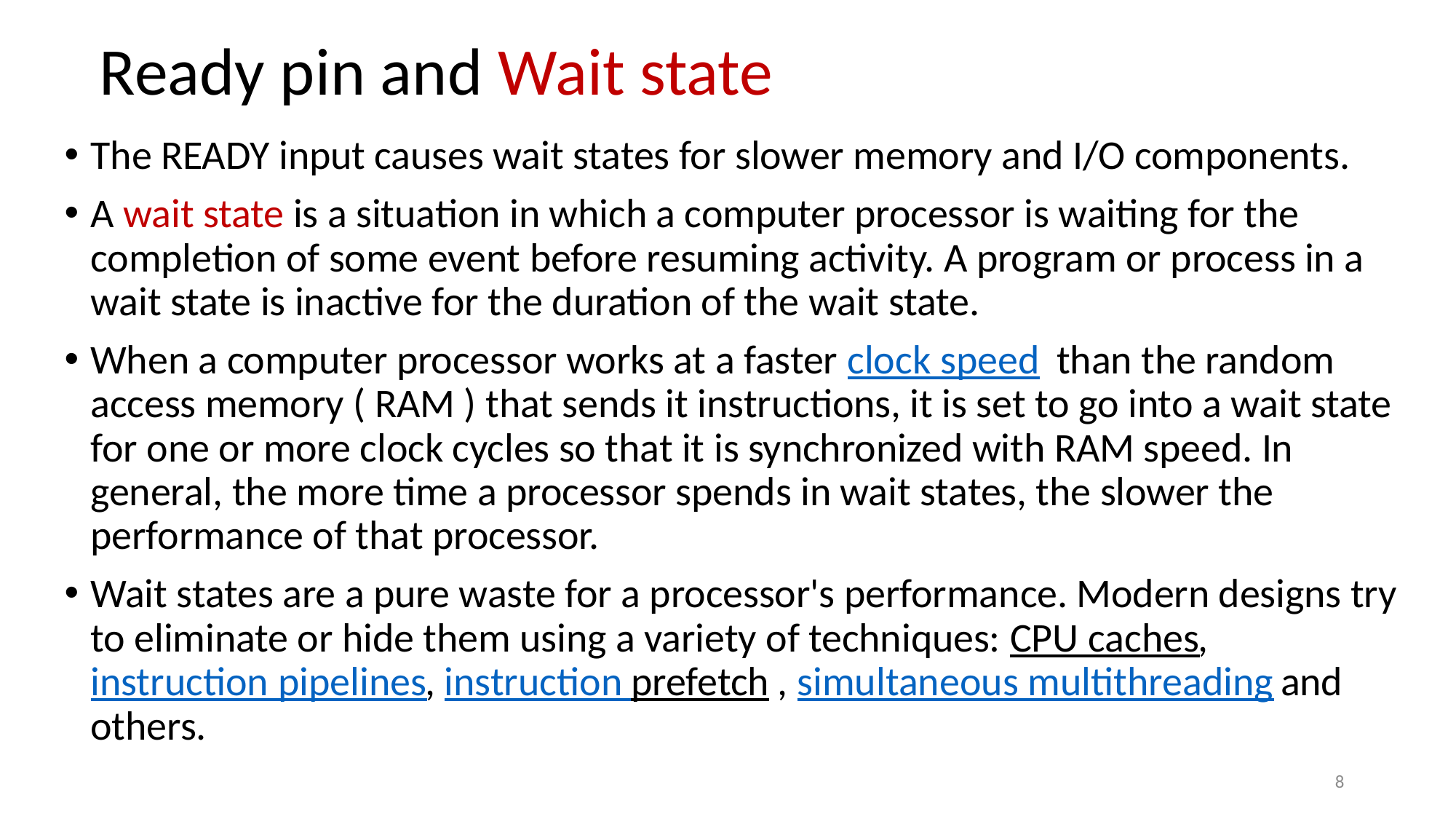

# Ready pin and Wait state
The READY input causes wait states for slower memory and I/O components.
A wait state is a situation in which a computer processor is waiting for the completion of some event before resuming activity. A program or process in a wait state is inactive for the duration of the wait state.
When a computer processor works at a faster clock speed  than the random access memory ( RAM ) that sends it instructions, it is set to go into a wait state for one or more clock cycles so that it is synchronized with RAM speed. In general, the more time a processor spends in wait states, the slower the performance of that processor.
Wait states are a pure waste for a processor's performance. Modern designs try to eliminate or hide them using a variety of techniques: CPU caches, instruction pipelines, instruction prefetch , simultaneous multithreading and others.
8